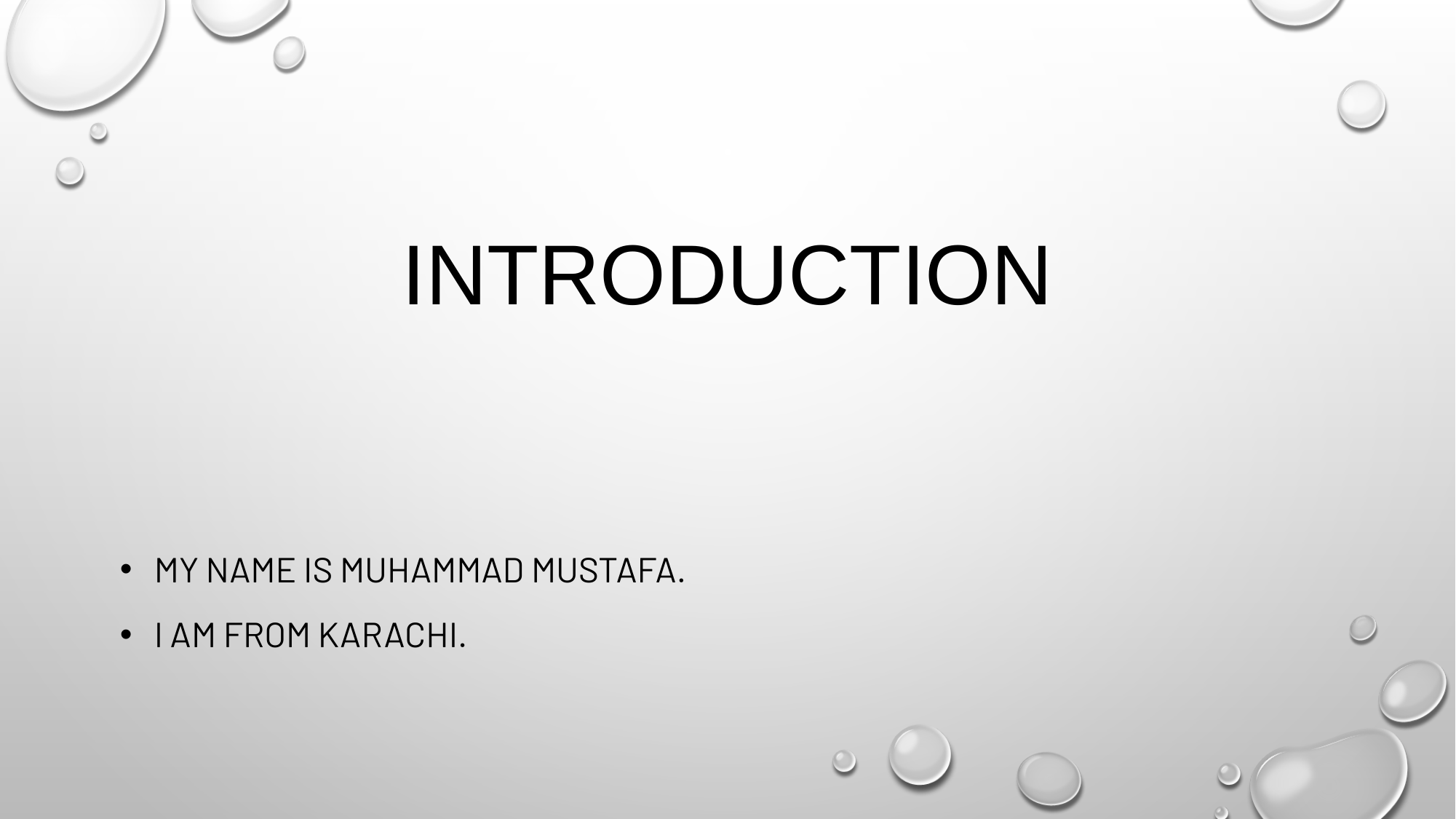

# INTRODUCTION
MY NAME IS MUHAMMAD MUSTAFA.
I AM FROM KARACHI.